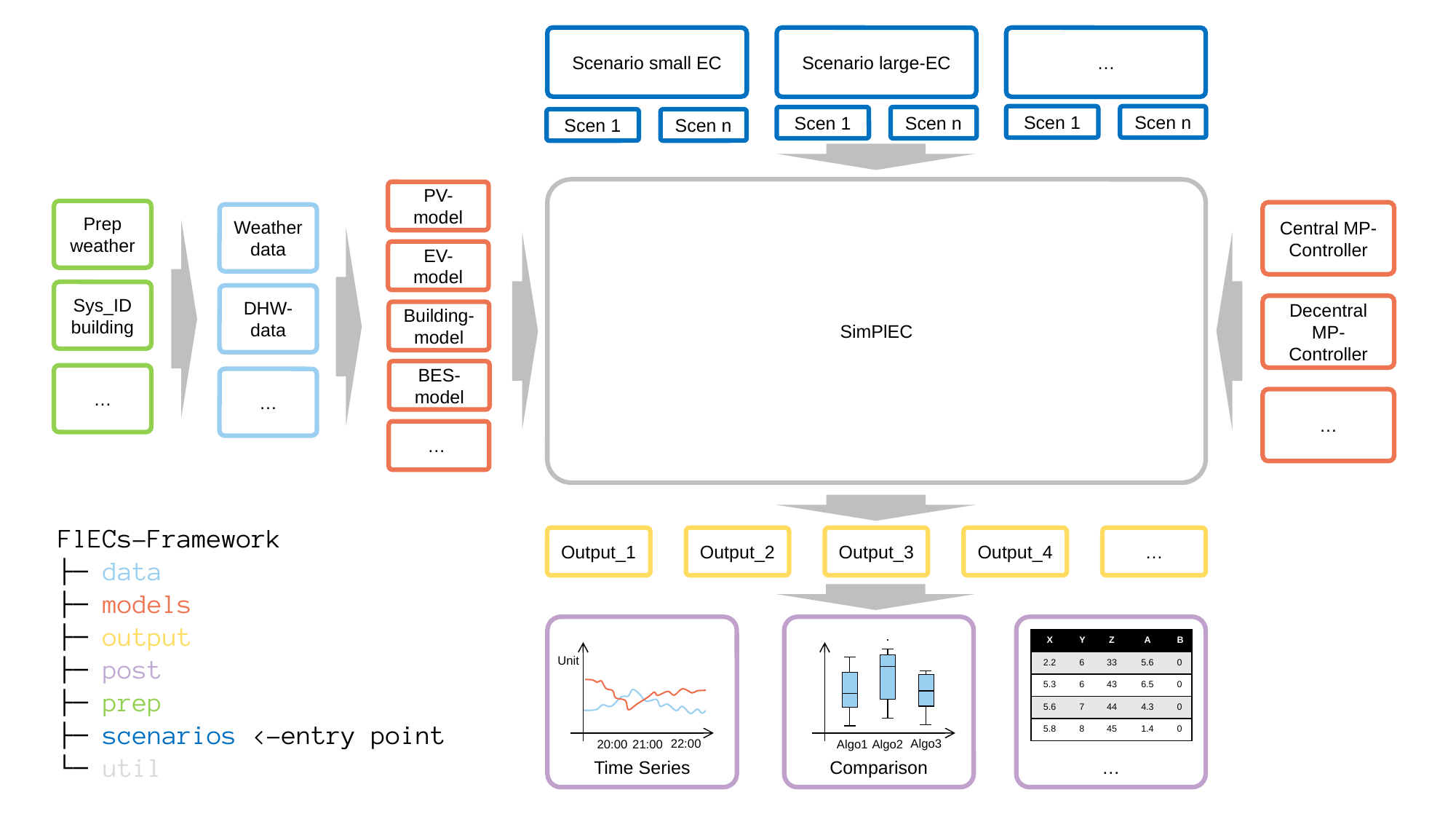

Scenario small EC
Scenario large-EC
…

Scen 1
Scen n
Scen 1
Scen n
Scen 1
Scen n
SimPlEC
PV-model
Central MP-Controller
EV-model
Decentral MP-Controller
Building-model
BES-model
…

…

Output_1
Time Series
Comparison
…
Prep weather
Weather data

Sys_ID
building
DHW-data
…
…
FlECs-Framework
├─ data
├─ models
├─ output
├─ post
├─ prep
├─ scenarios <-entry point
└─ util
Output_2
Output_3
Output_4
…
.

Algo3
Algo1
Algo2
| X | Y | Z | A | B |
| --- | --- | --- | --- | --- |
| 2.2 | 6 | 33 | 5.6 | 0 |
| 5.3 | 6 | 43 | 6.5 | 0 |
| 5.6 | 7 | 44 | 4.3 | 0 |
| 5.8 | 8 | 45 | 1.4 | 0 |
22:00
20:00
21:00
Unit